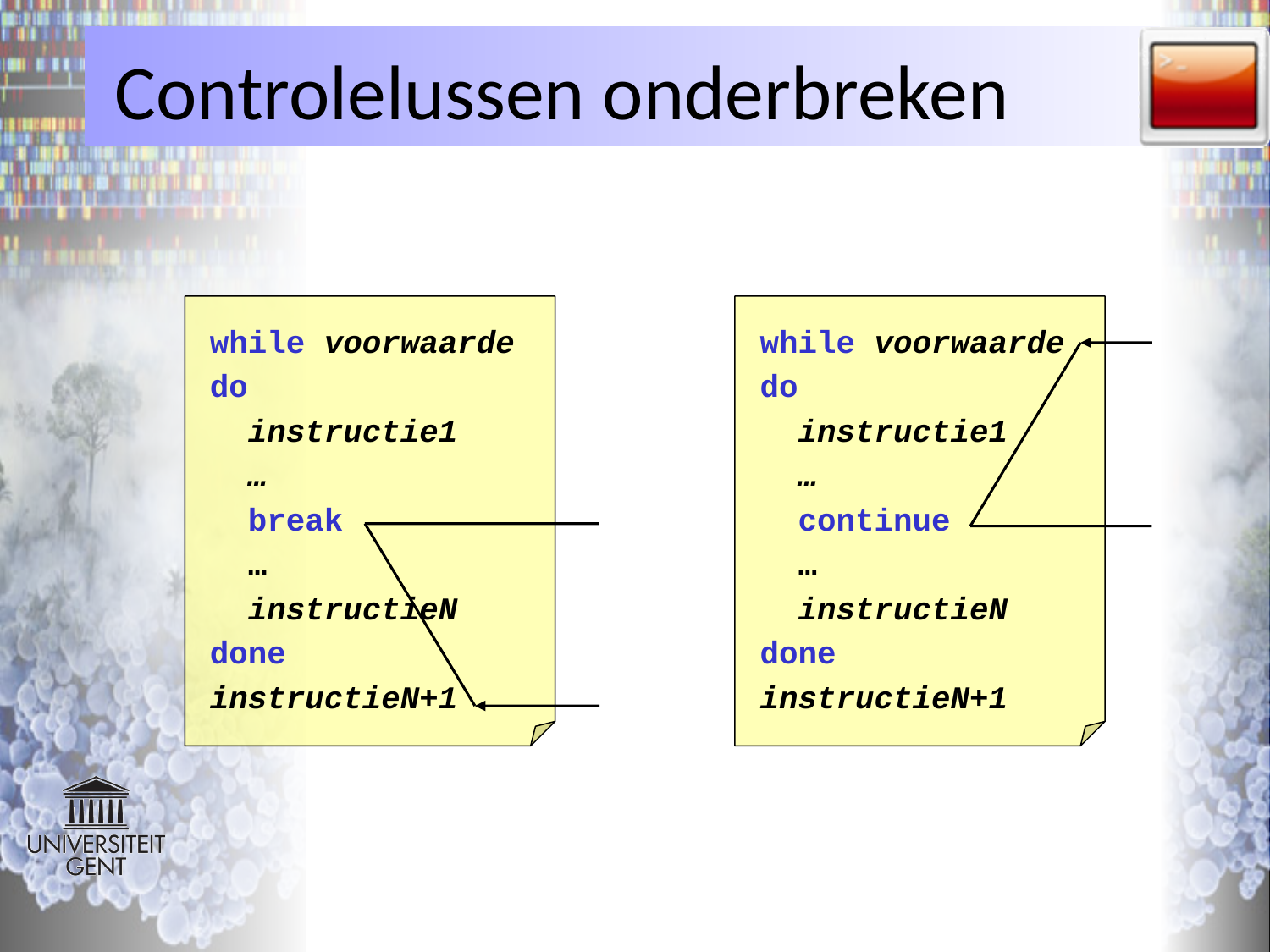

# Controlelussen onderbreken
while voorwaarde
do
  instructie1
  …
  break
  …
  instructieN
done
instructieN+1
while voorwaarde
do
  instructie1
  …
  continue
  …
  instructieN
done
instructieN+1